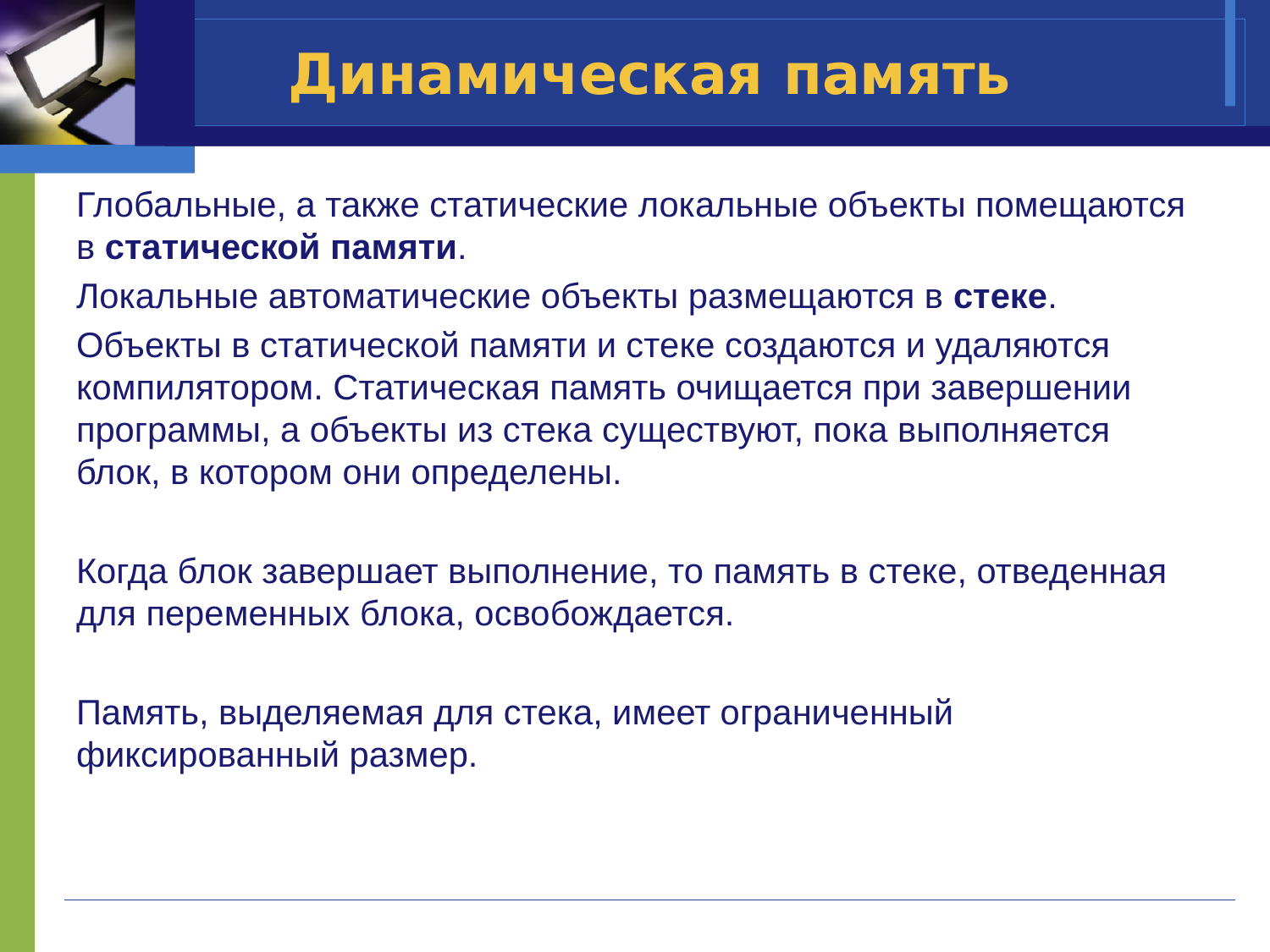

# Динамическая память
Глобальные, а также статические локальные объекты помещаются в статической памяти.
Локальные автоматические объекты размещаются в стеке.
Объекты в статической памяти и стеке создаются и удаляются компилятором. Статическая память очищается при завершении программы, а объекты из стека существуют, пока выполняется блок, в котором они определены.

Когда блок завершает выполнение, то память в стеке, отведенная для переменных блока, освобождается.

Память, выделяемая для стека, имеет ограниченный фиксированный размер.